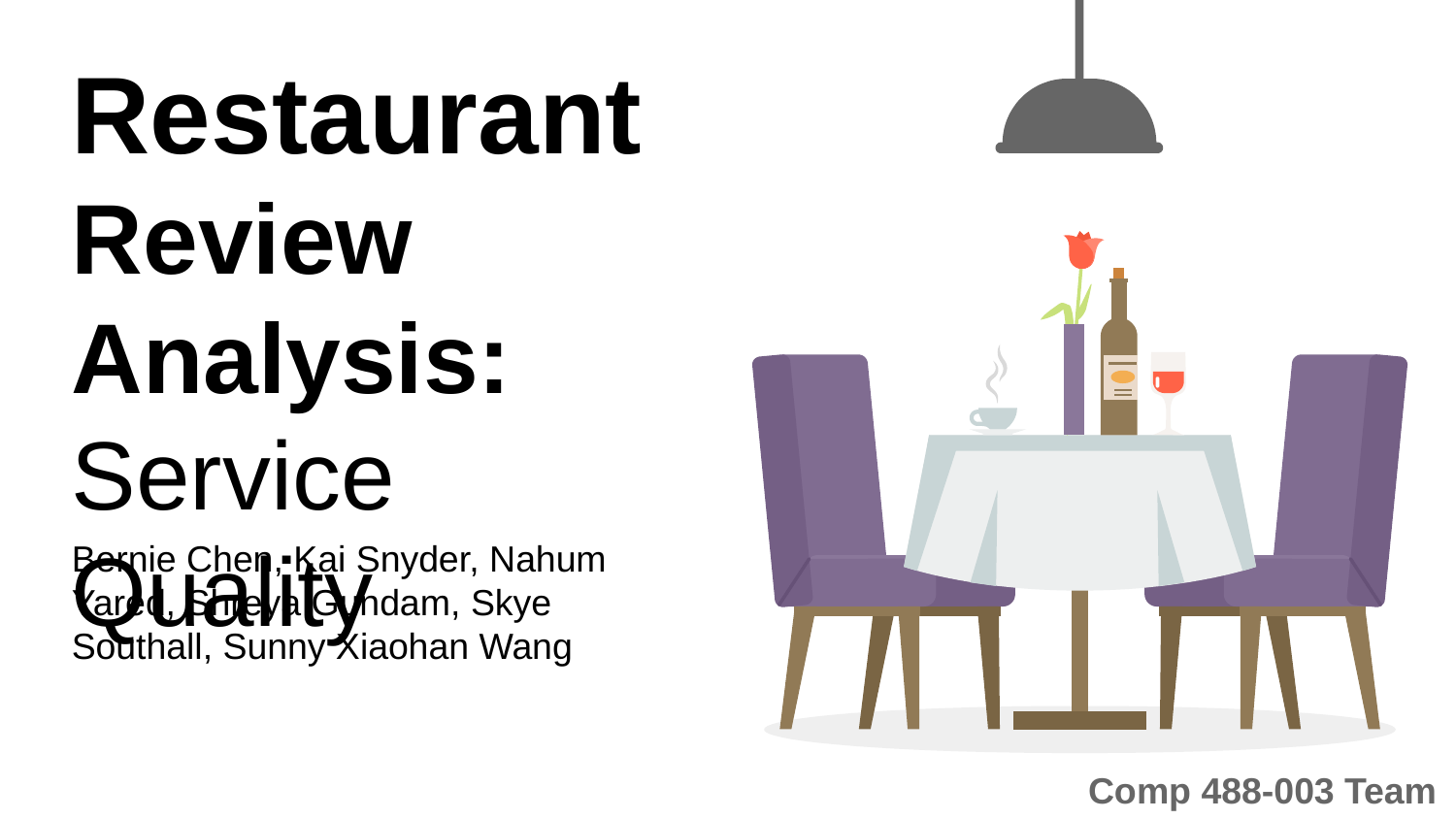

# Restaurant Review Analysis: Service Quality
Bernie Chen, Kai Snyder, Nahum Yared, Shreya Gundam, Skye Southall, Sunny Xiaohan Wang

Comp 488-003 Team 2